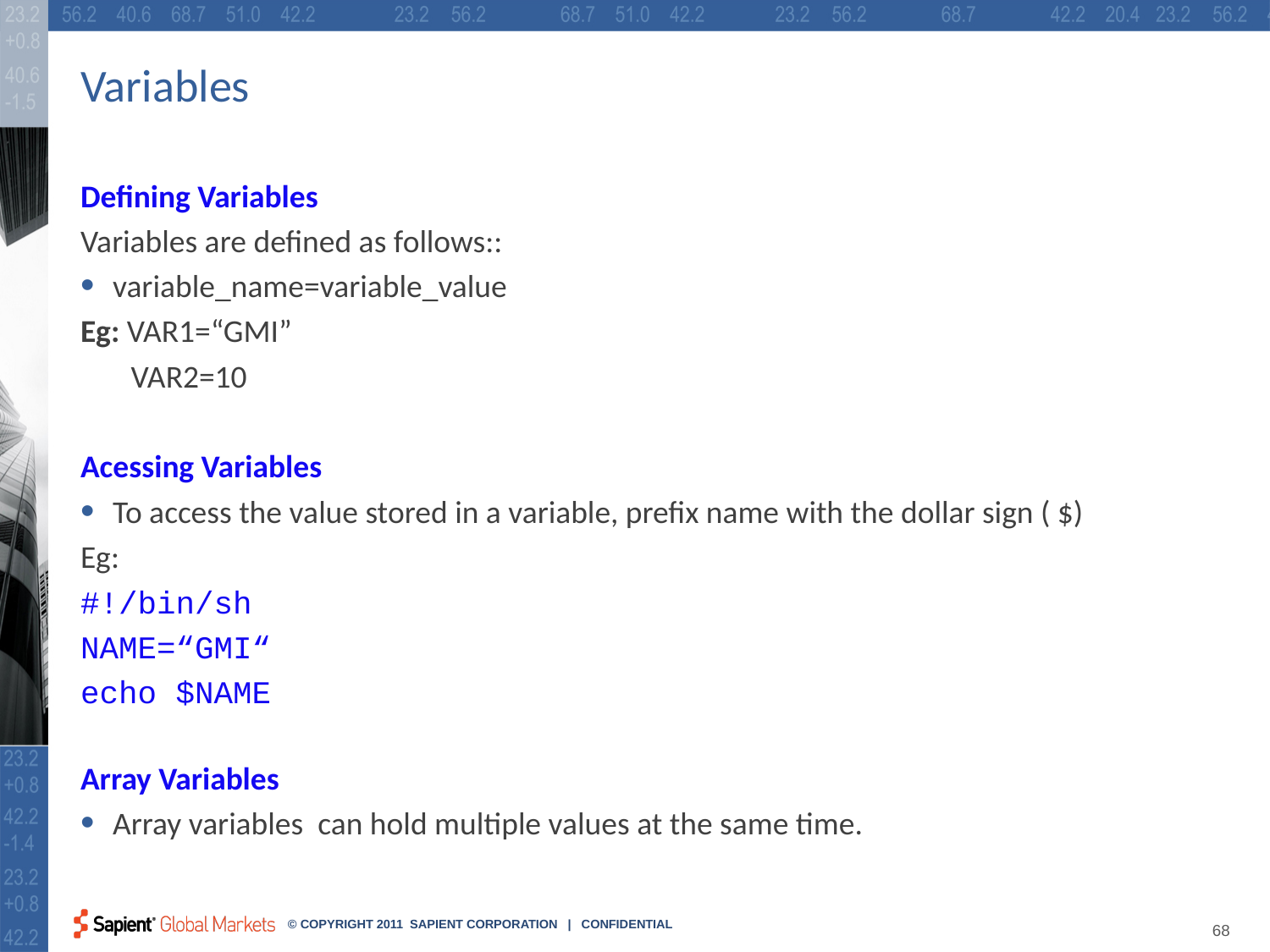

# Variables

Defining Variables
Variables are defined as follows::
variable_name=variable_value
Eg: VAR1=“GMI”
       VAR2=10

Acessing Variables
To access the value stored in a variable, prefix name with the dollar sign ( $)
Eg:
#!/bin/sh
NAME=“GMI“
echo $NAME

Array Variables
Array variables  can hold multiple values at the same time.